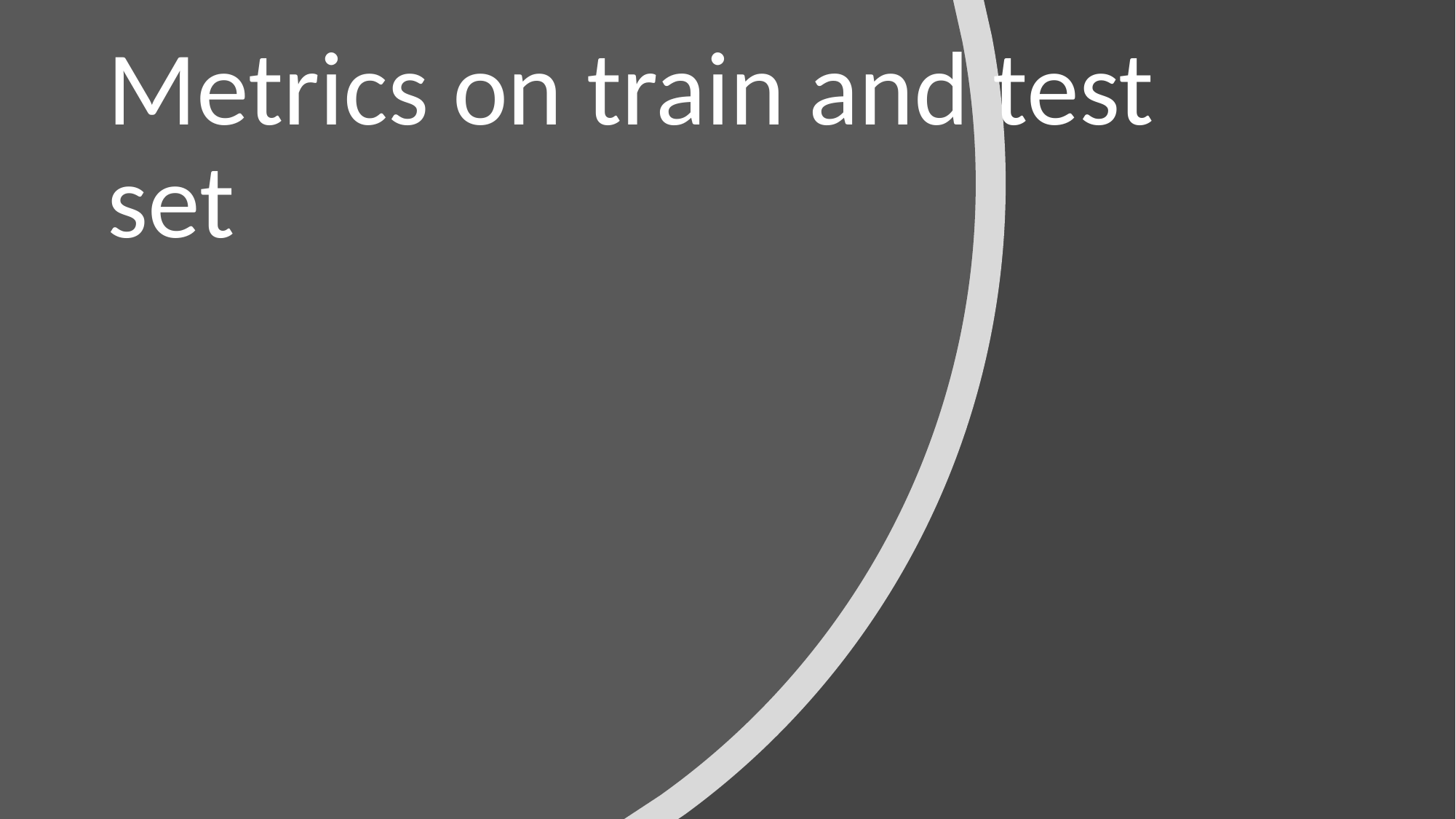

# Metrics on train and test set